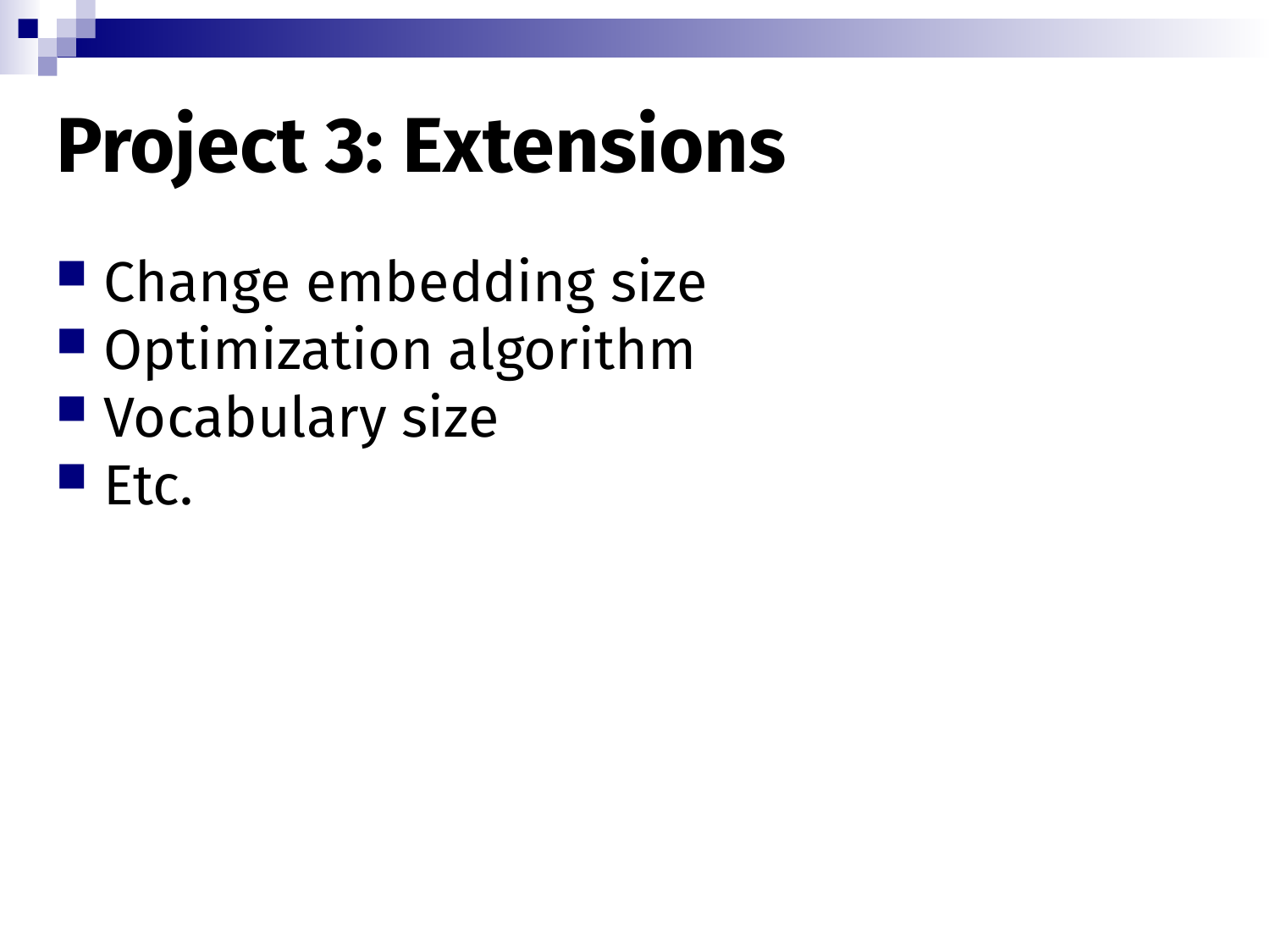

# Project 3: Extensions
Change embedding size
Optimization algorithm
Vocabulary size
Etc.